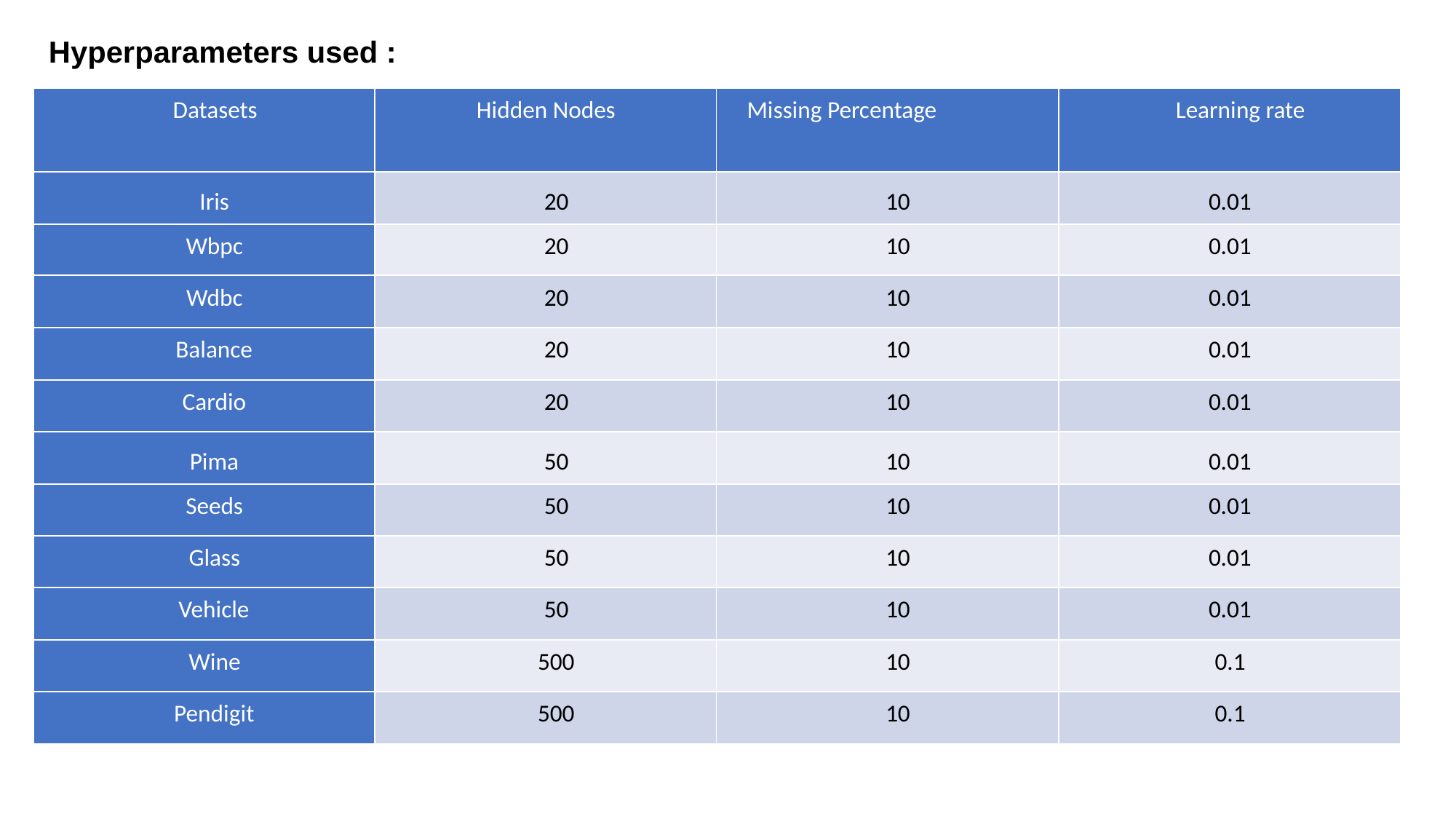

Hyperparameters used :
| Datasets | Hidden Nodes | Missing Percentage | Learning rate |
| --- | --- | --- | --- |
| Iris | 20 | 10 | 0.01 |
| Wbpc | 20 | 10 | 0.01 |
| Wdbc | 20 | 10 | 0.01 |
| Balance | 20 | 10 | 0.01 |
| Cardio | 20 | 10 | 0.01 |
| Pima | 50 | 10 | 0.01 |
| Seeds | 50 | 10 | 0.01 |
| Glass | 50 | 10 | 0.01 |
| Vehicle | 50 | 10 | 0.01 |
| Wine | 500 | 10 | 0.1 |
| Pendigit | 500 | 10 | 0.1 |